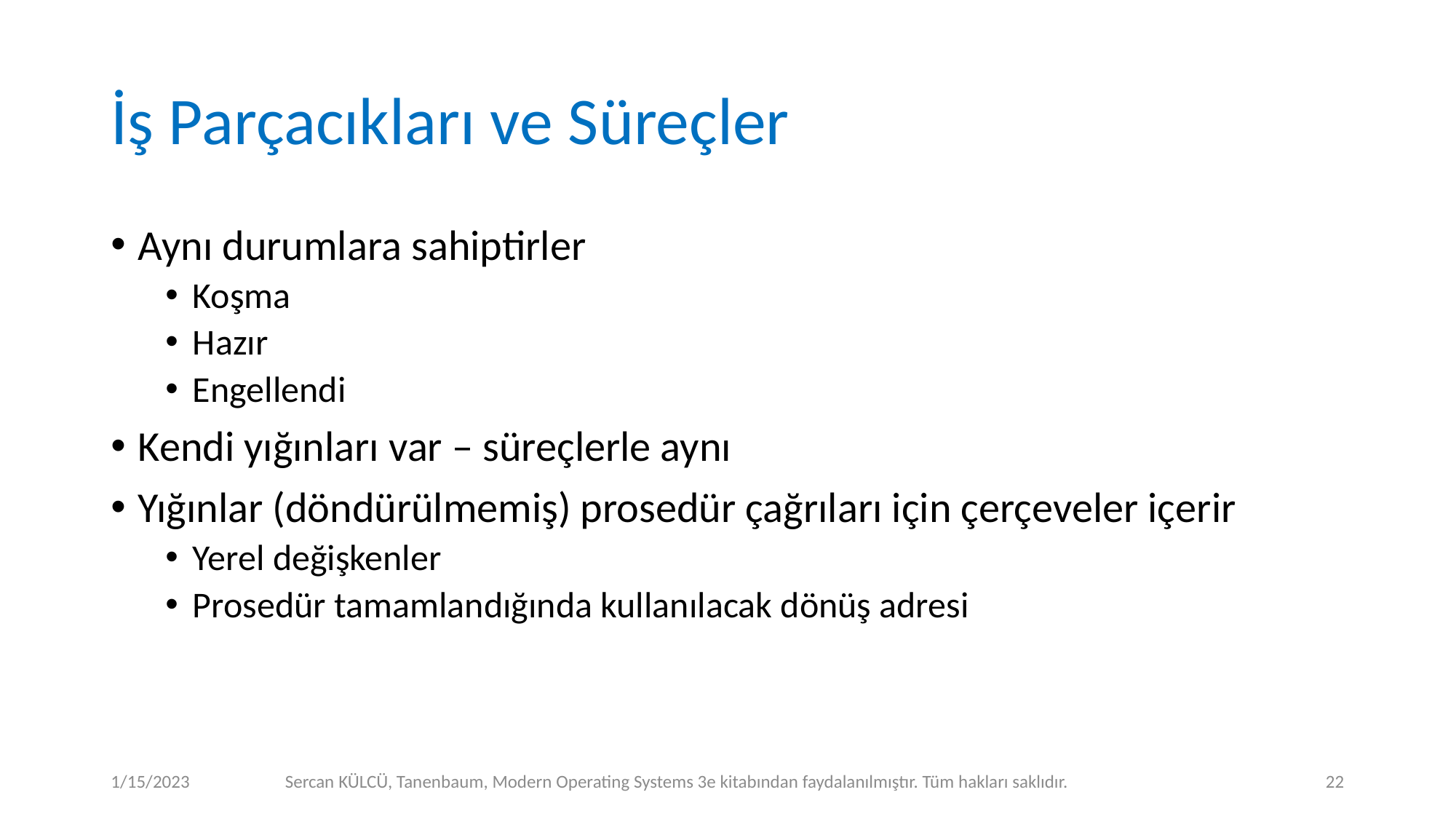

# İş Parçacıkları ve Süreçler
Aynı durumlara sahiptirler
Koşma
Hazır
Engellendi
Kendi yığınları var – süreçlerle aynı
Yığınlar (döndürülmemiş) prosedür çağrıları için çerçeveler içerir
Yerel değişkenler
Prosedür tamamlandığında kullanılacak dönüş adresi
1/15/2023
Sercan KÜLCÜ, Tanenbaum, Modern Operating Systems 3e kitabından faydalanılmıştır. Tüm hakları saklıdır.
22